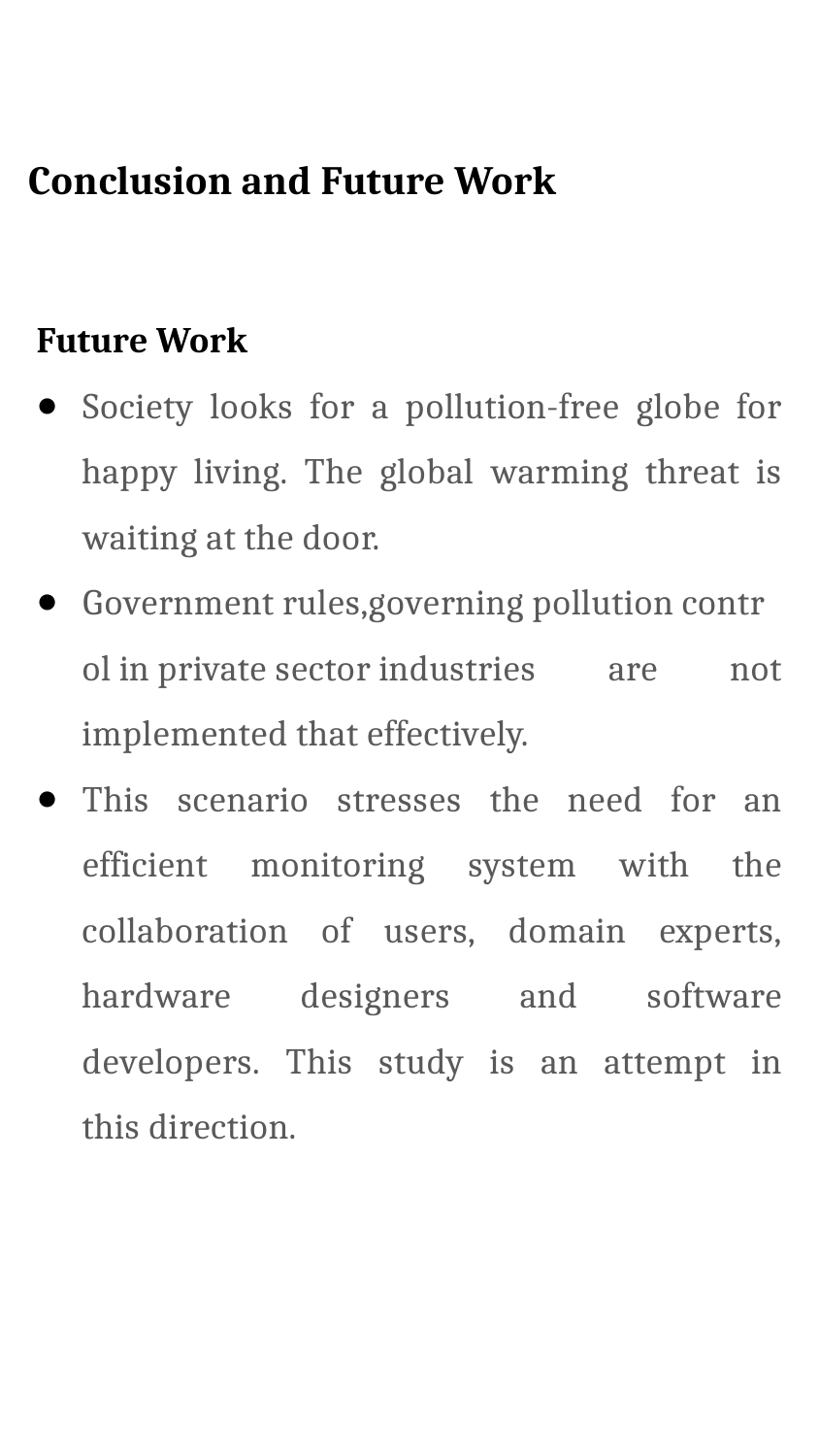

# Conclusion and Future Work

Future Work
Society looks for a pollution-free globe for happy living. The global warming threat is waiting at the door.
Government rules,governing pollution control in private sector industries are not implemented that effectively.
This scenario stresses the need for an efficient monitoring system with the collaboration of users, domain experts, hardware designers and software developers. This study is an attempt in this direction.